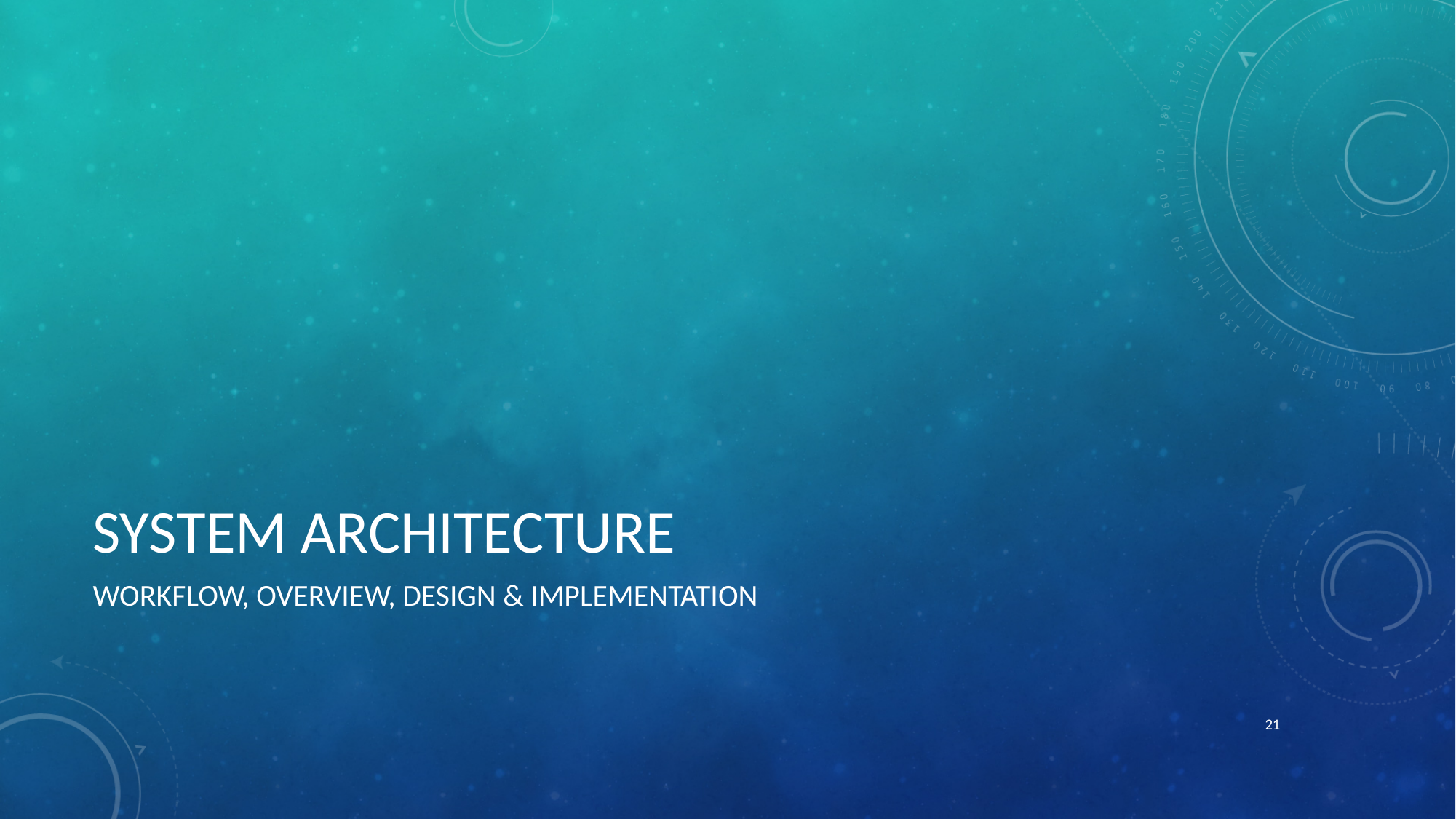

# System Architecture
Workflow, Overview, design & implementation
21